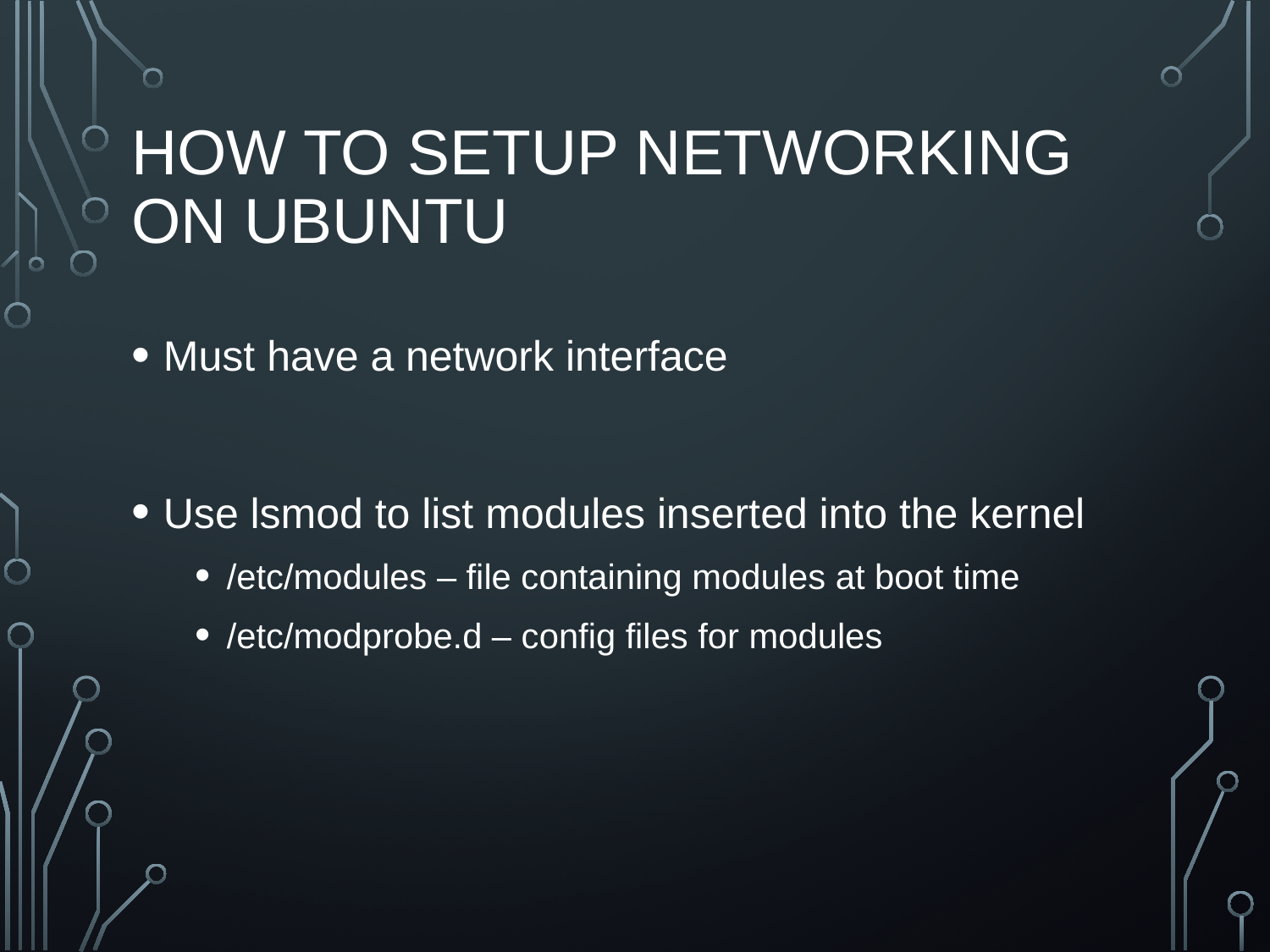

# How to setup networking on Ubuntu
Must have a network interface

Use lsmod to list modules inserted into the kernel
/etc/modules – file containing modules at boot time
/etc/modprobe.d – config files for modules